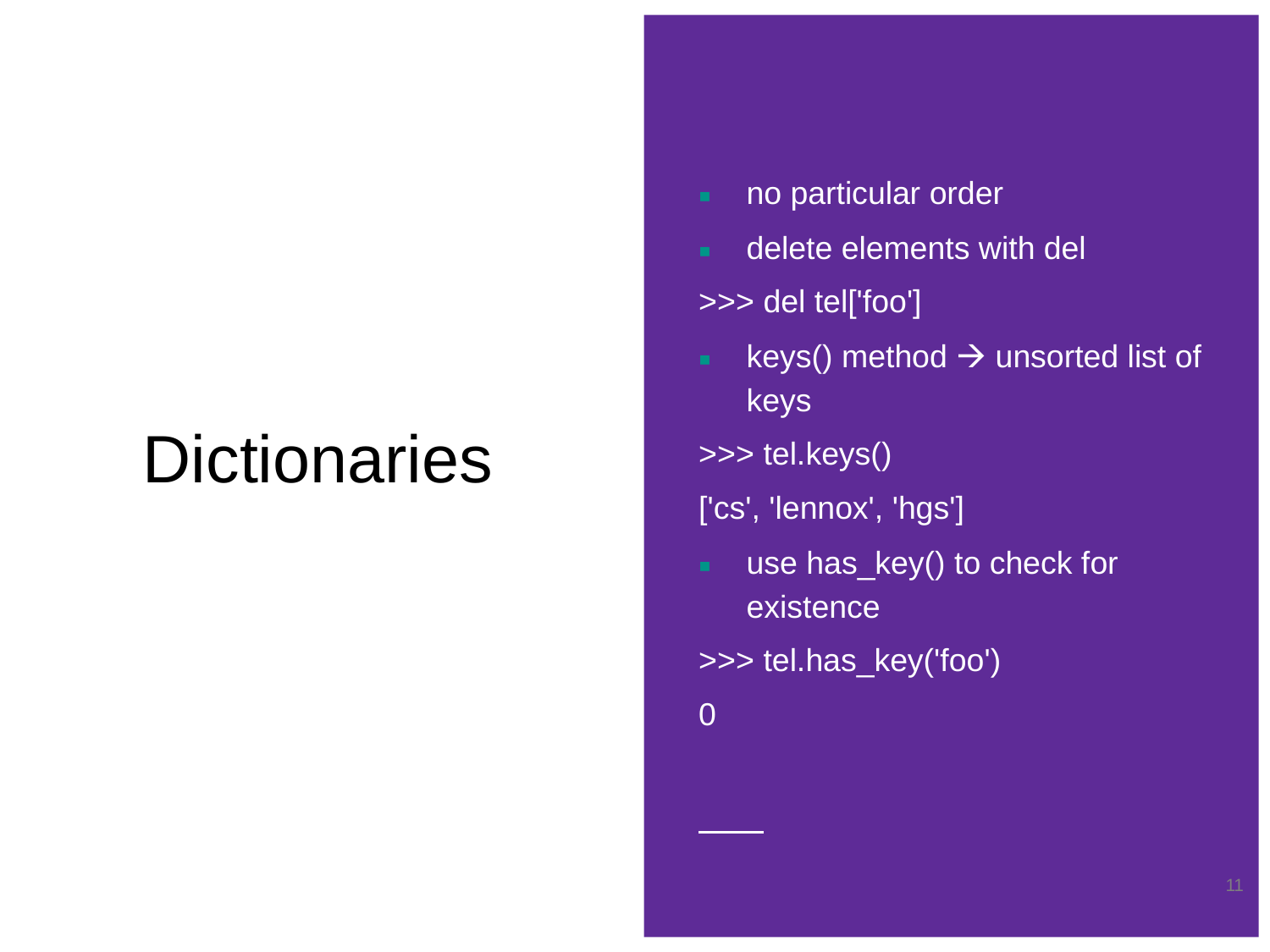

no particular order
delete elements with del
>>> del tel['foo']
keys() method 🡪 unsorted list of keys
>>> tel.keys()
['cs', 'lennox', 'hgs']
use has_key() to check for existence
>>> tel.has_key('foo')
0

# Dictionaries

11